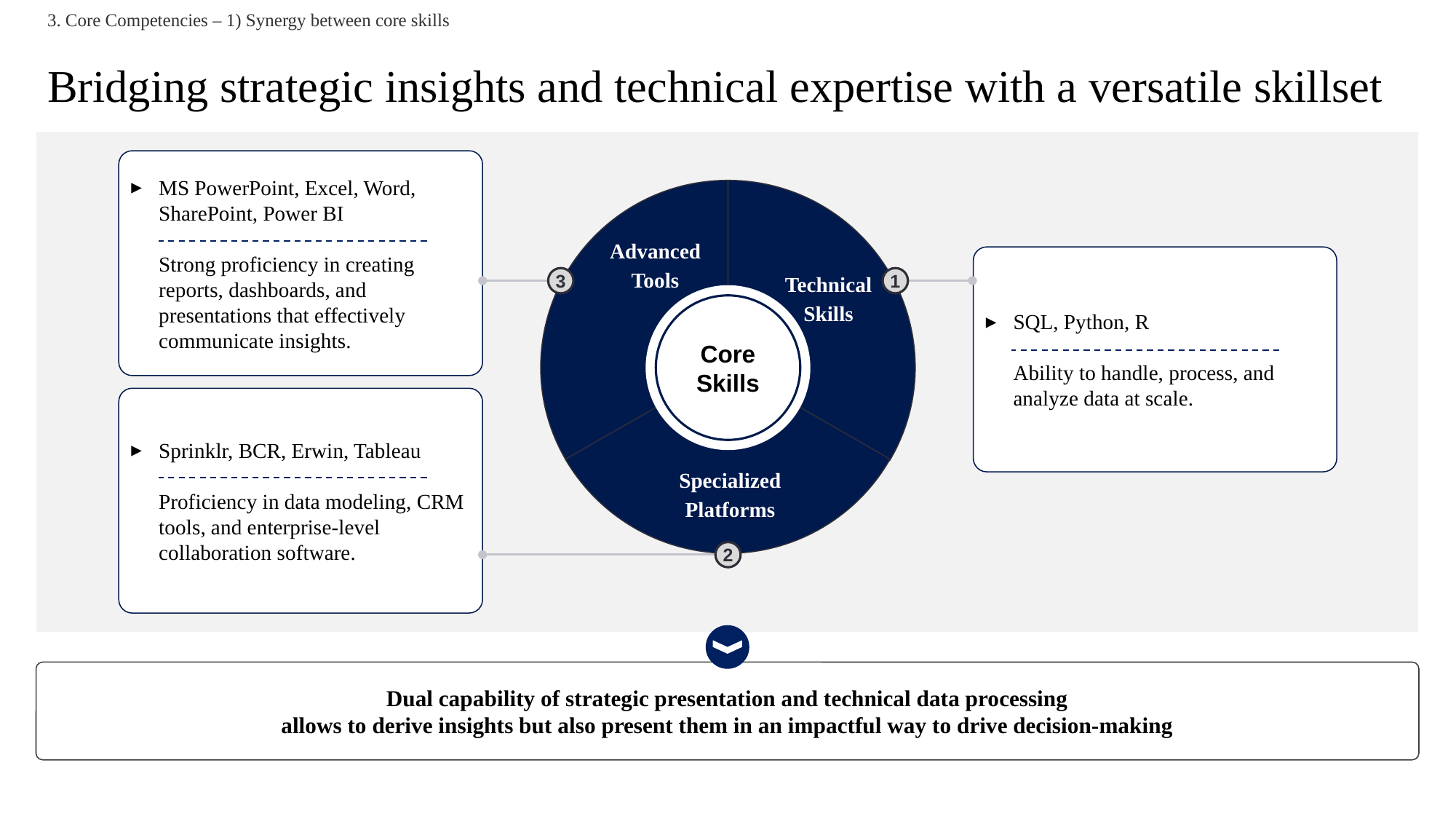

3. Core Competencies – 1) Synergy between core skills
# Bridging strategic insights and technical expertise with a versatile skillset

MS PowerPoint, Excel, Word, SharePoint, Power BI
Strong proficiency in creating reports, dashboards, and presentations that effectively communicate insights.

SQL, Python, R
Ability to handle, process, and analyze data at scale.
3
1

Core
Skills

Sprinklr, BCR, Erwin, Tableau
Proficiency in data modeling, CRM tools, and enterprise-level collaboration software.
2
Advanced
Tools
Technical
Skills
Specialized
Platforms

Dual capability of strategic presentation and technical data processing
allows to derive insights but also present them in an impactful way to drive decision-making